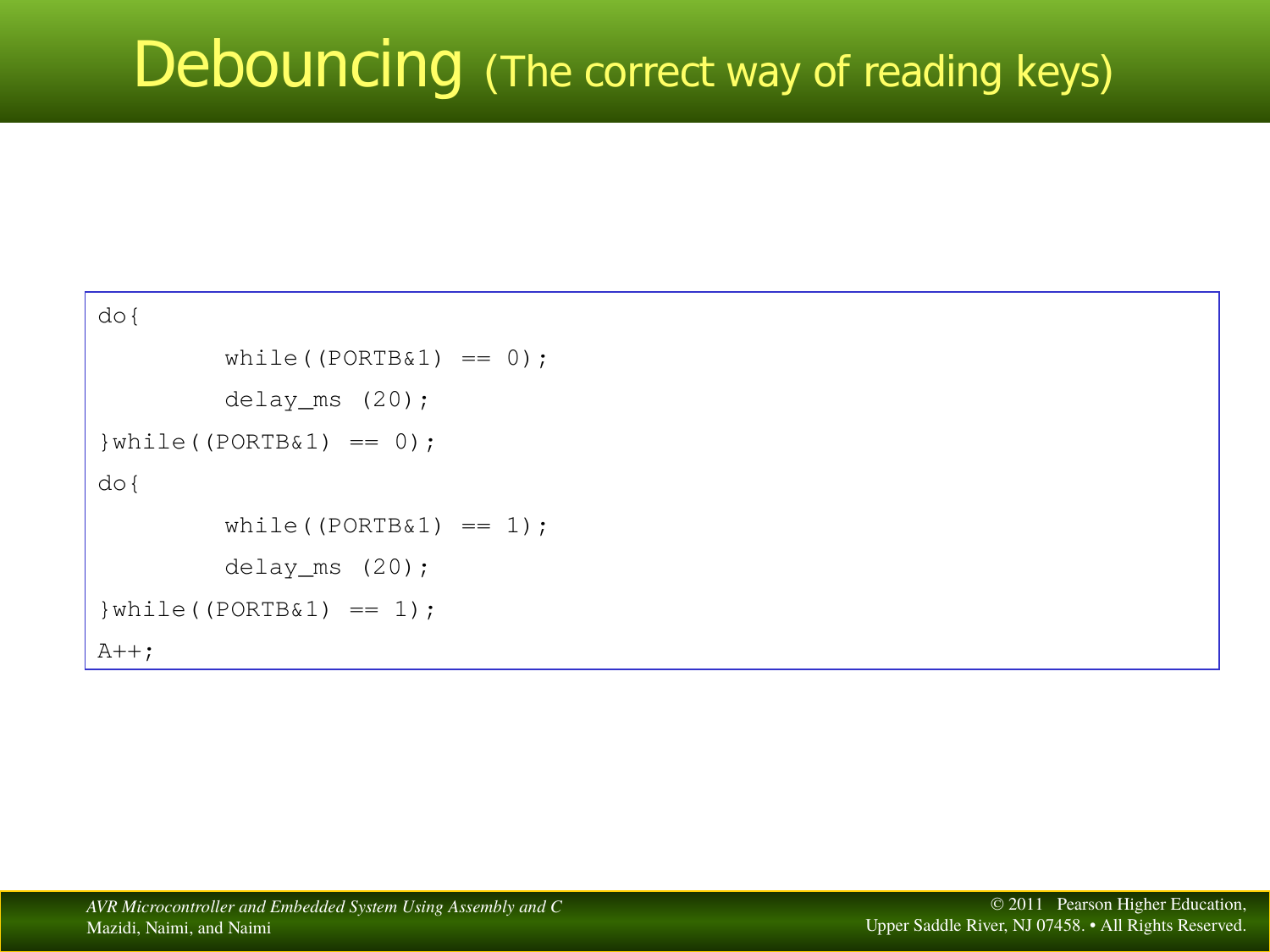

# Debouncing (The correct way of reading keys)
do{
	while((PORTB&1) == 0);
	delay_ms (20);
}while((PORTB&1) == 0);
do{
	while((PORTB&1) == 1);
	delay_ms (20);
}while((PORTB&1) == 1);
A++;